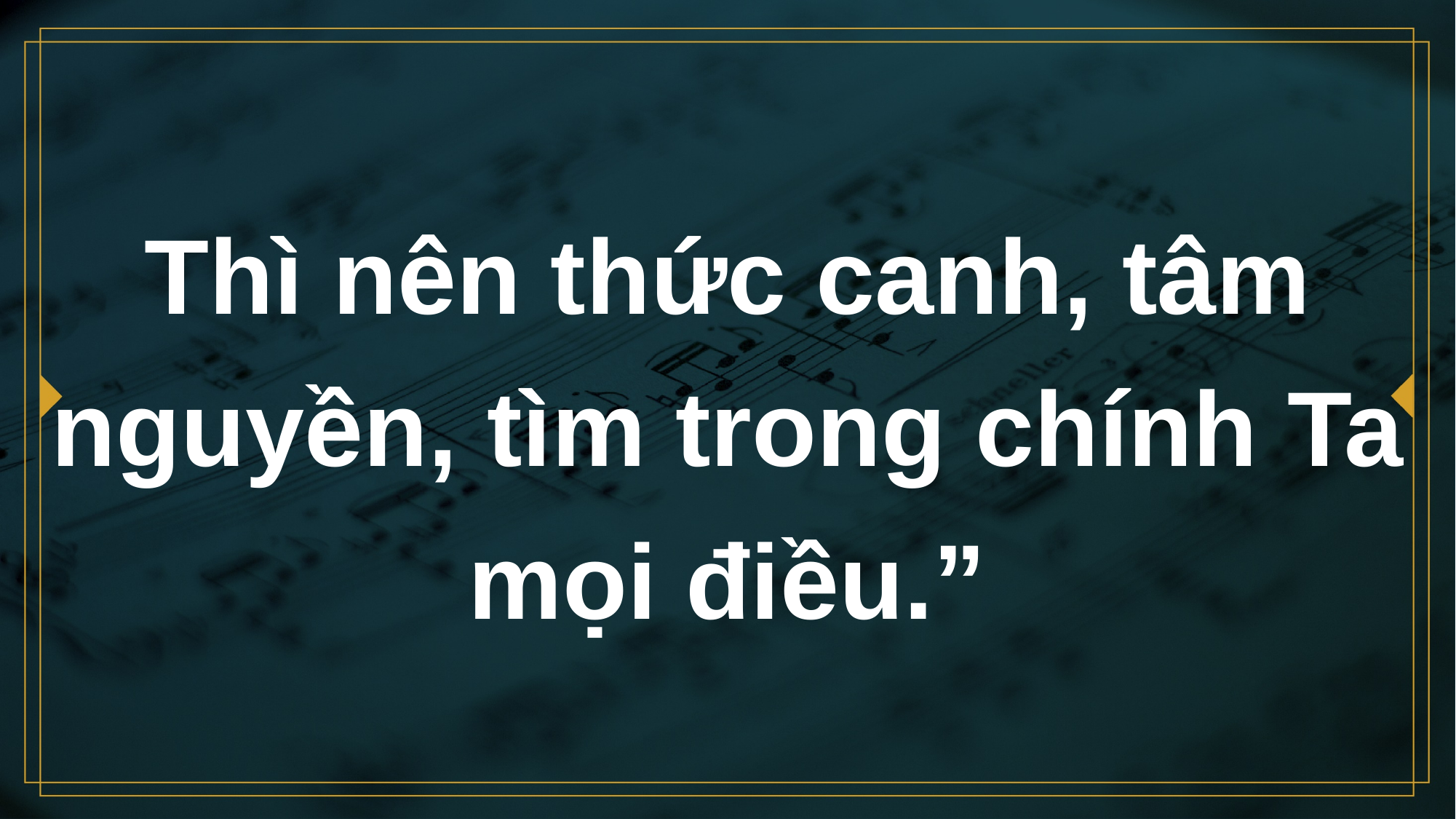

# Thì nên thức canh, tâm nguyền, tìm trong chính Ta mọi điều.”